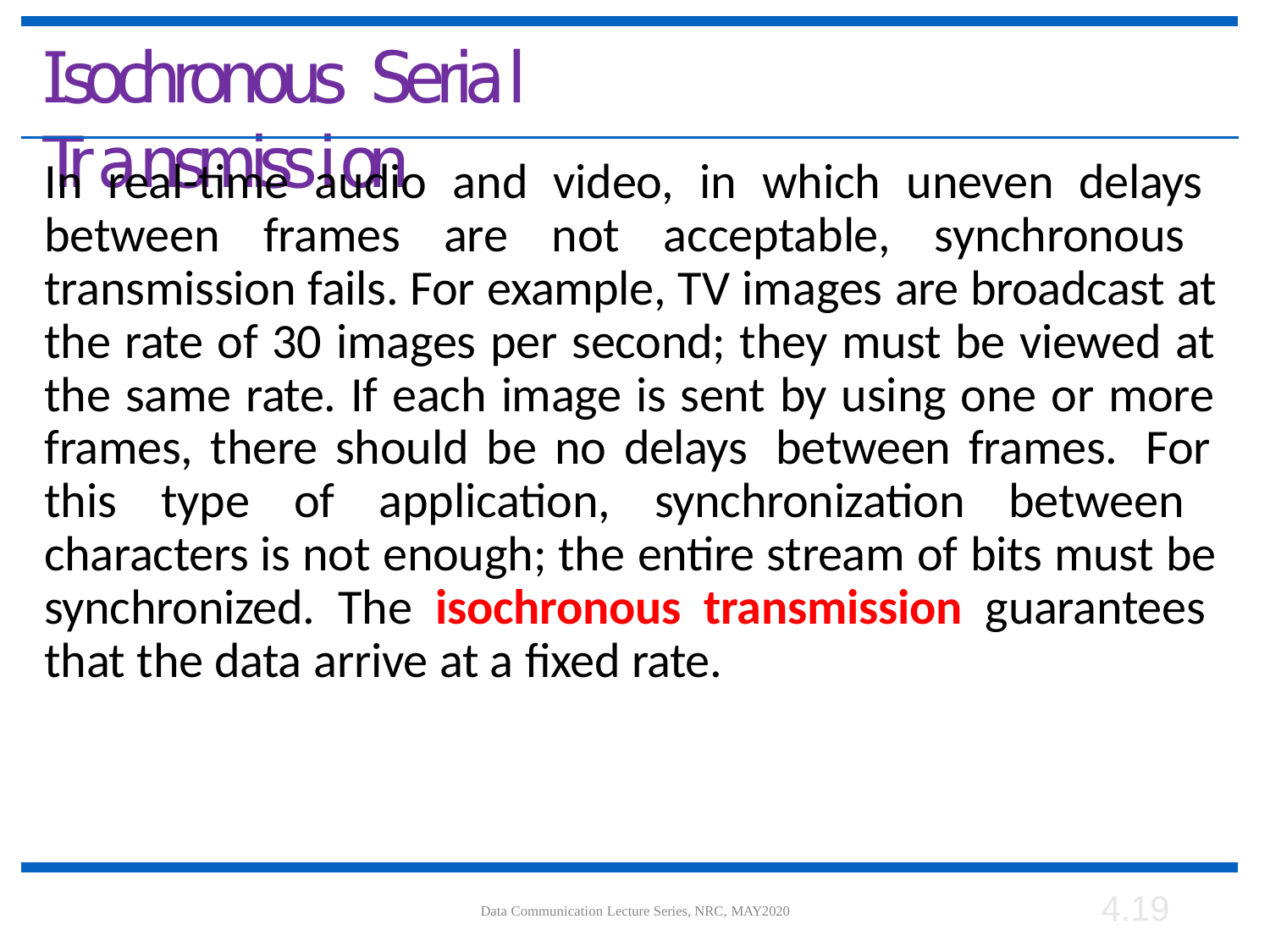

# Isochronous Serial Transmission

In real-time audio and video, in which uneven delays  between frames are not acceptable, synchronous  transmission fails. For example, TV images are broadcast at  the rate of 30 images per second; they must be viewed at  the same rate. If each image is sent by using one or more  frames, there should be no delays between frames. For  this type of application, synchronization between  characters is not enough; the entire stream of bits must be  synchronized. The isochronous transmission guarantees  that the data arrive at a fixed rate.

4.19
Data Communication Lecture Series, NRC, MAY2020